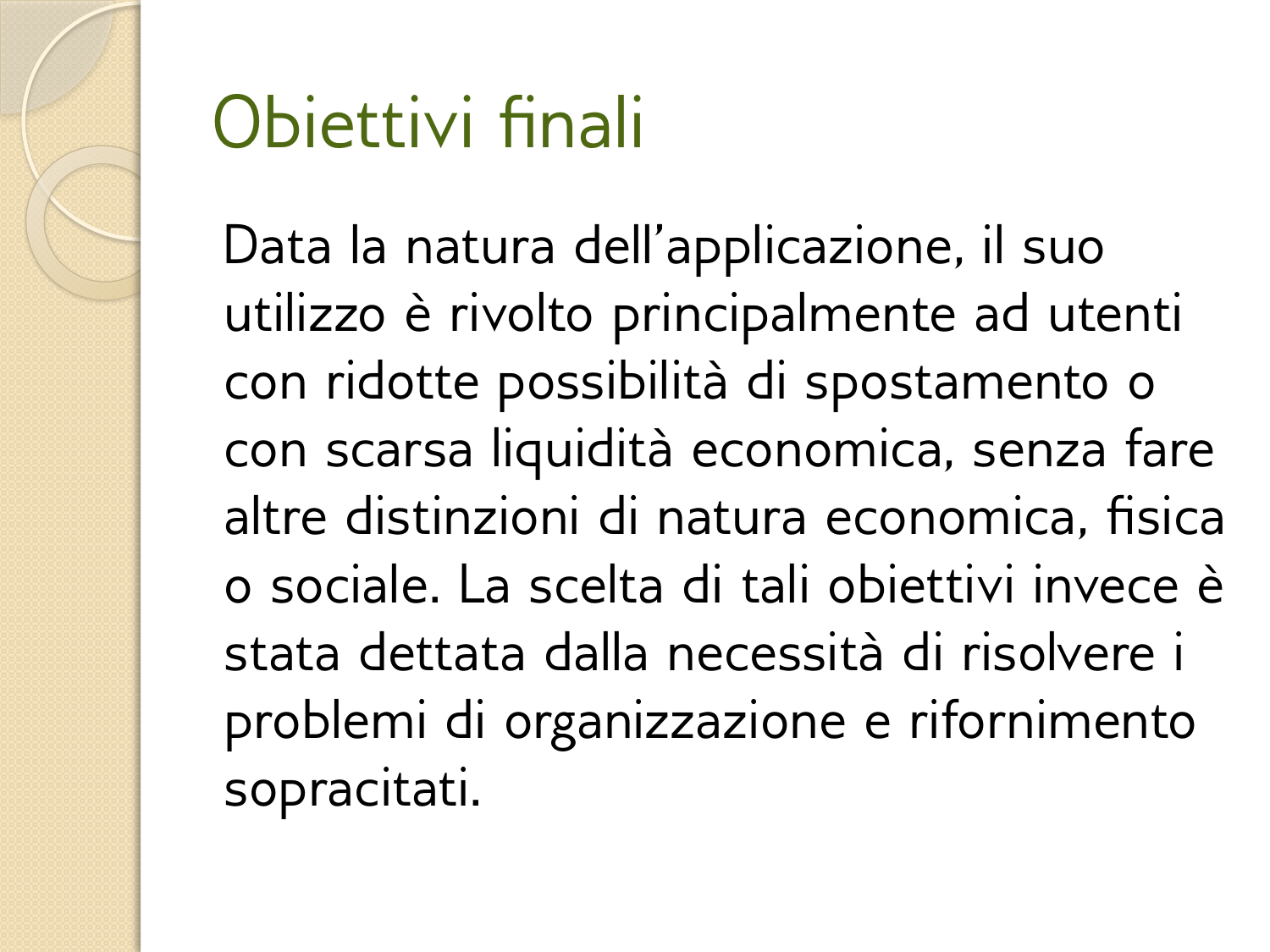

# Obiettivi finali
Data la natura dell’applicazione, il suo utilizzo è rivolto principalmente ad utenti con ridotte possibilità di spostamento o con scarsa liquidità economica, senza fare altre distinzioni di natura economica, fisica o sociale. La scelta di tali obiettivi invece è stata dettata dalla necessità di risolvere i problemi di organizzazione e rifornimento sopracitati.